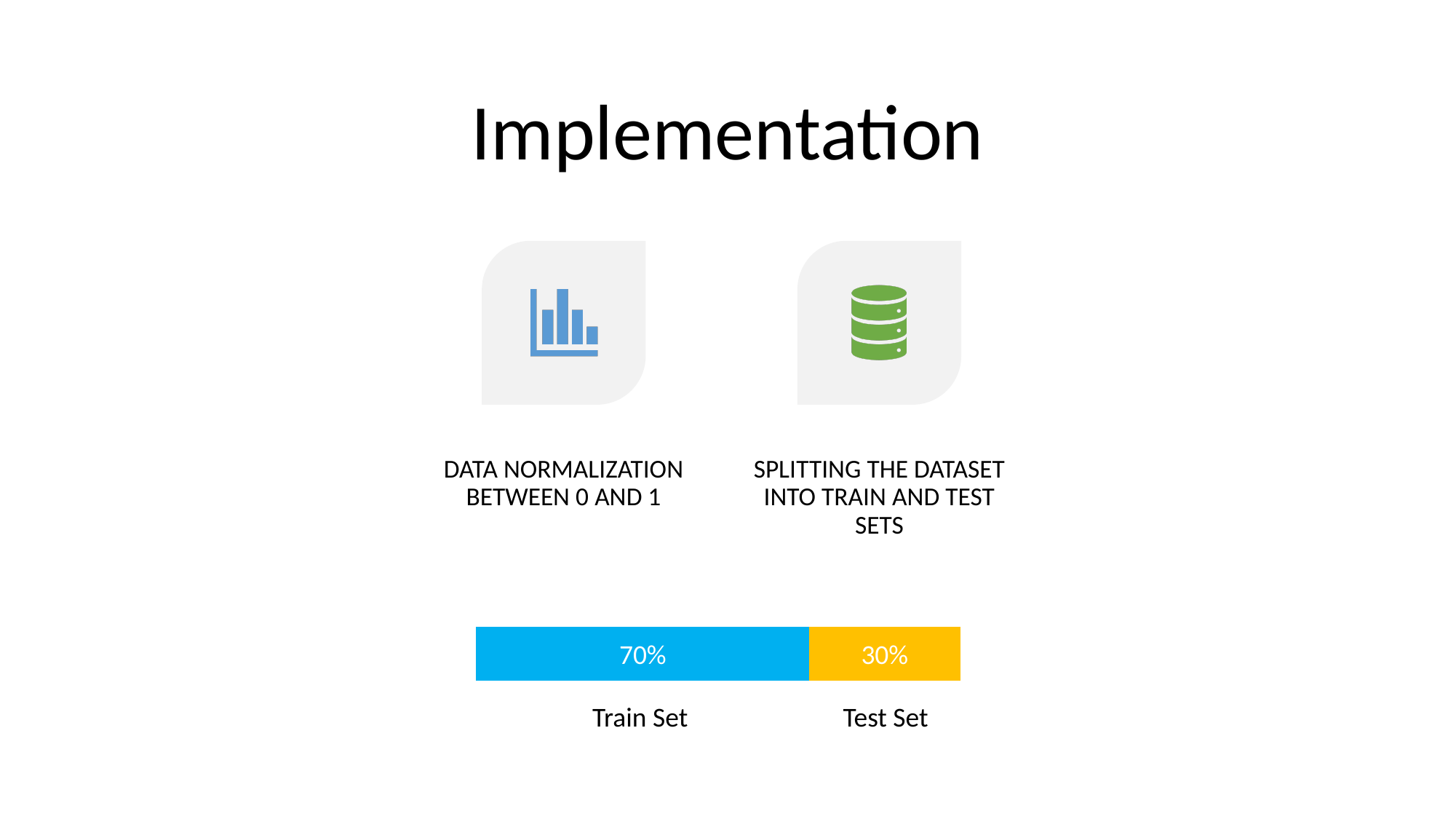

# Implementation
Data normalization between 0 and 1
Splitting the dataset into train and test sets
30%
70%
Train Set
Test Set